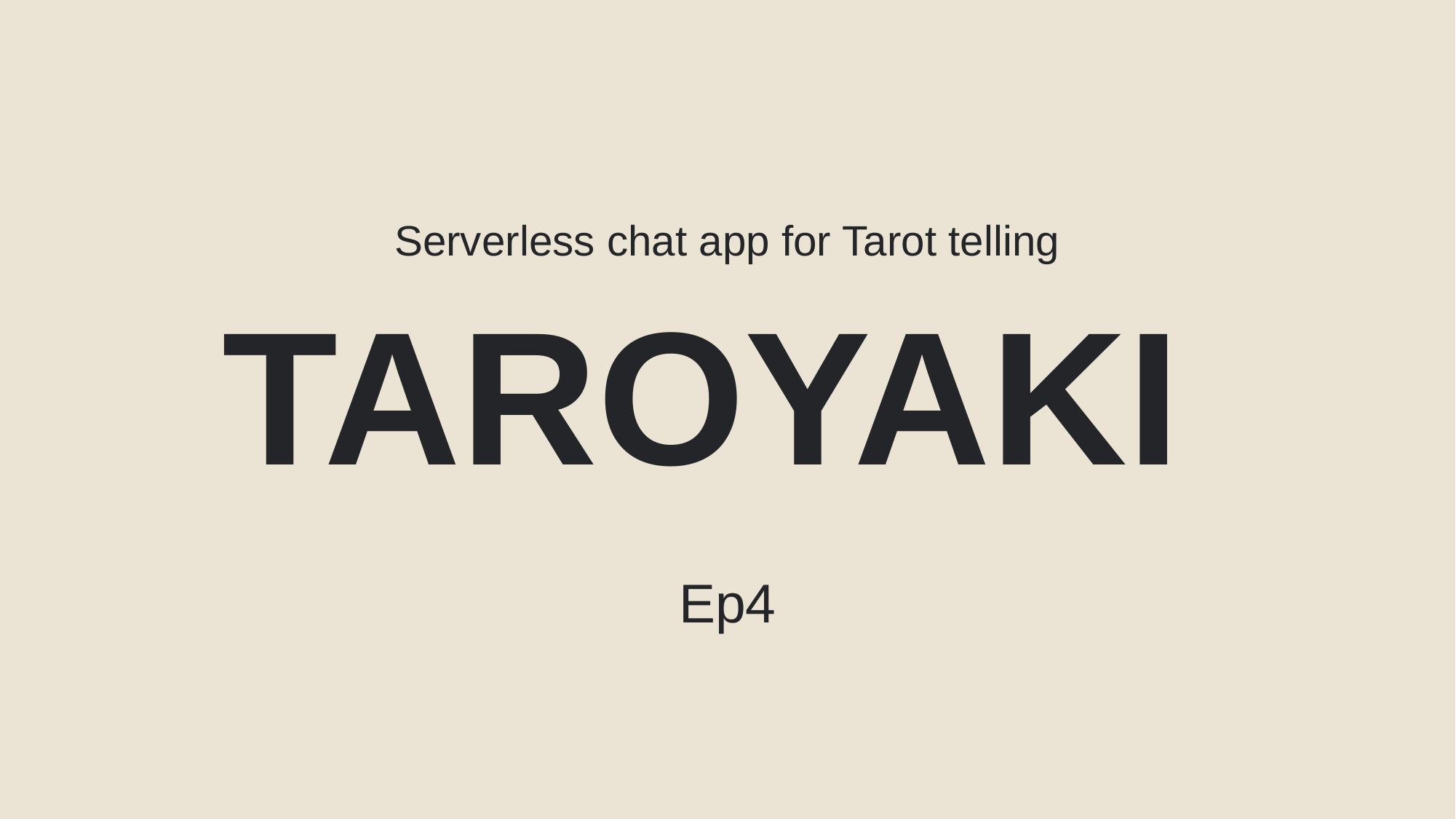

Serverless chat app for Tarot telling
# TAROYAKI
Ep4